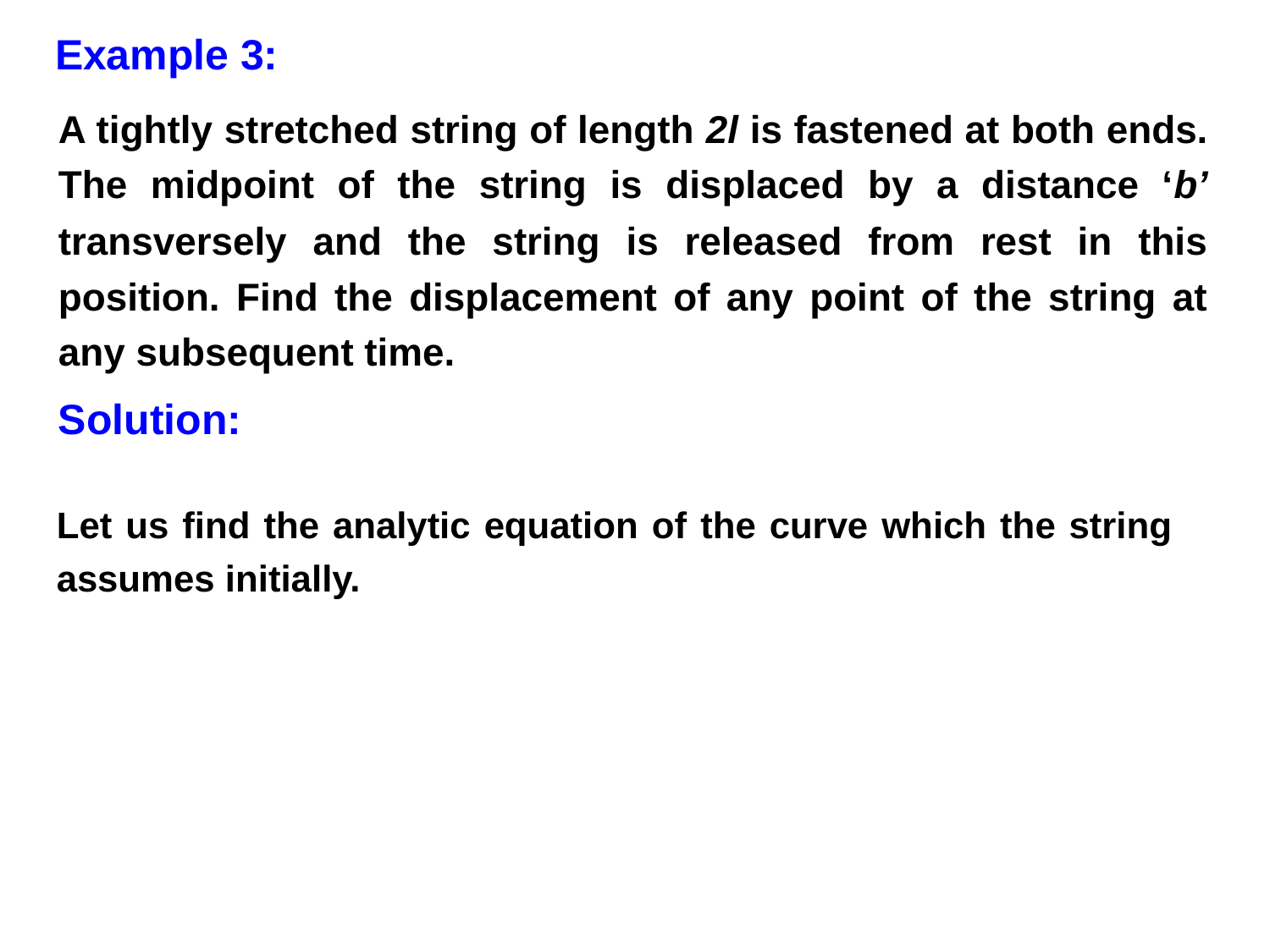

Example 3:
A tightly stretched string of length 2l is fastened at both ends. The midpoint of the string is displaced by a distance ‘b’ transversely and the string is released from rest in this position. Find the displacement of any point of the string at any subsequent time.
Solution:
Let us find the analytic equation of the curve which the string assumes initially.
27